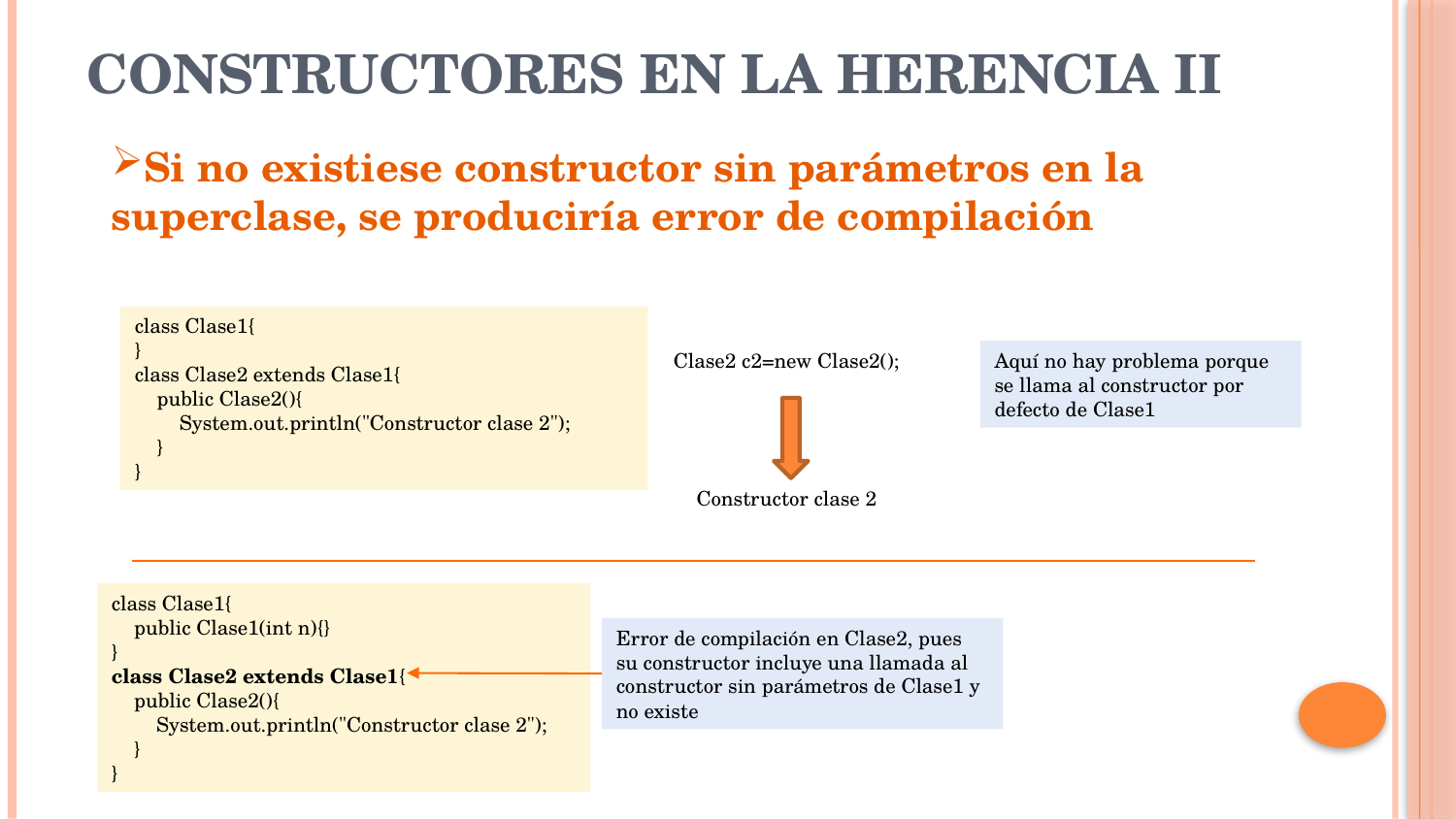

# Constructores en la herencia II
Si no existiese constructor sin parámetros en la superclase, se produciría error de compilación

class Clase1{
}
class Clase2 extends Clase1{
    public Clase2(){
        System.out.println("Constructor clase 2");
    }
}
Clase2 c2=new Clase2();
Aquí no hay problema porque se llama al constructor por defecto de Clase1

Constructor clase 2
class Clase1{
    public Clase1(int n){}
}
class Clase2 extends Clase1{
    public Clase2(){
        System.out.println("Constructor clase 2");
    }
}
Error de compilación en Clase2, pues su constructor incluye una llamada al constructor sin parámetros de Clase1 y no existe